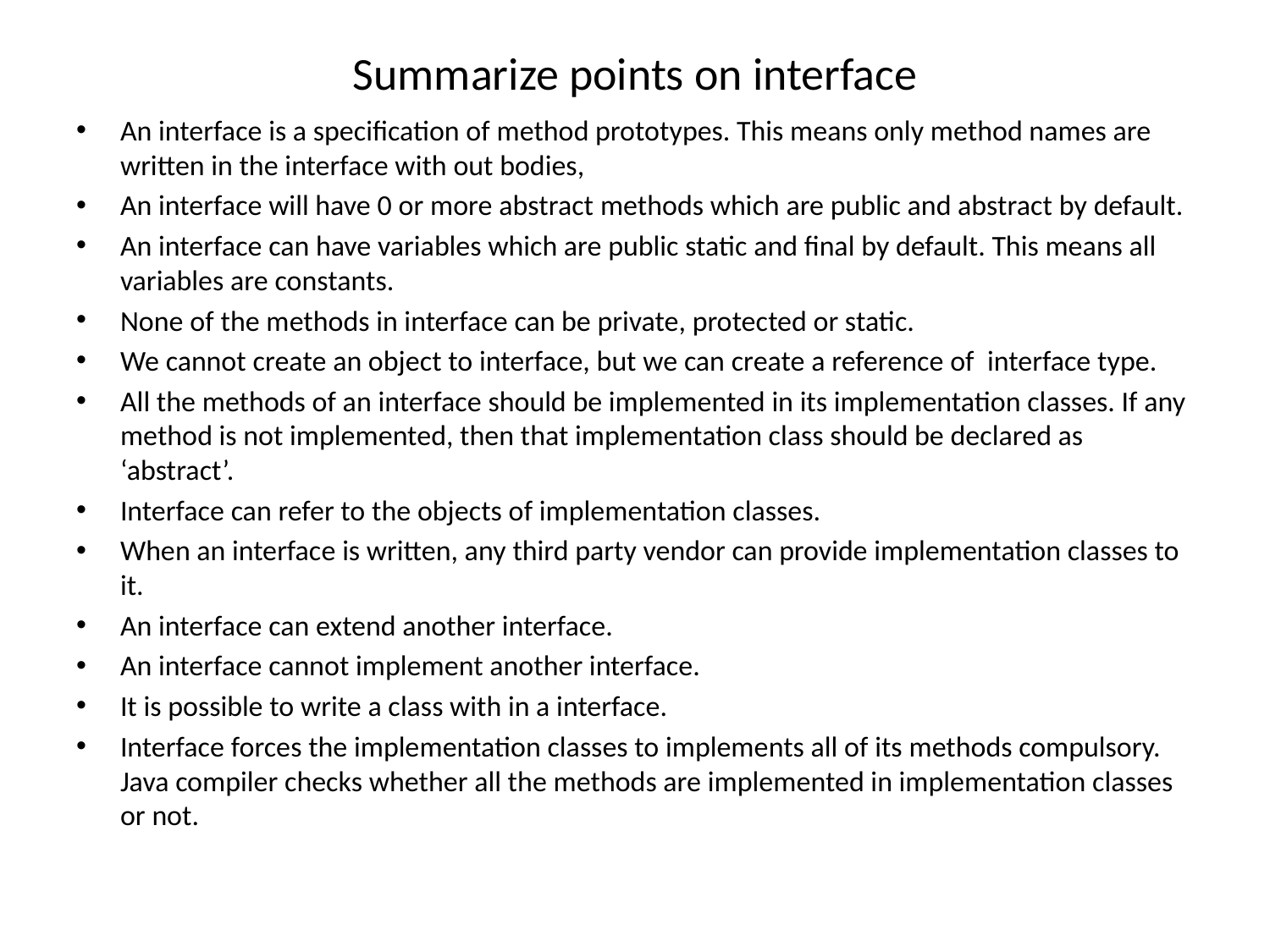

# Summarize points on interface
An interface is a specification of method prototypes. This means only method names are written in the interface with out bodies,
An interface will have 0 or more abstract methods which are public and abstract by default.
An interface can have variables which are public static and final by default. This means all variables are constants.
None of the methods in interface can be private, protected or static.
We cannot create an object to interface, but we can create a reference of  interface type.
All the methods of an interface should be implemented in its implementation classes. If any method is not implemented, then that implementation class should be declared as ‘abstract’.
Interface can refer to the objects of implementation classes.
When an interface is written, any third party vendor can provide implementation classes to it.
An interface can extend another interface.
An interface cannot implement another interface.
It is possible to write a class with in a interface.
Interface forces the implementation classes to implements all of its methods compulsory. Java compiler checks whether all the methods are implemented in implementation classes  or not.